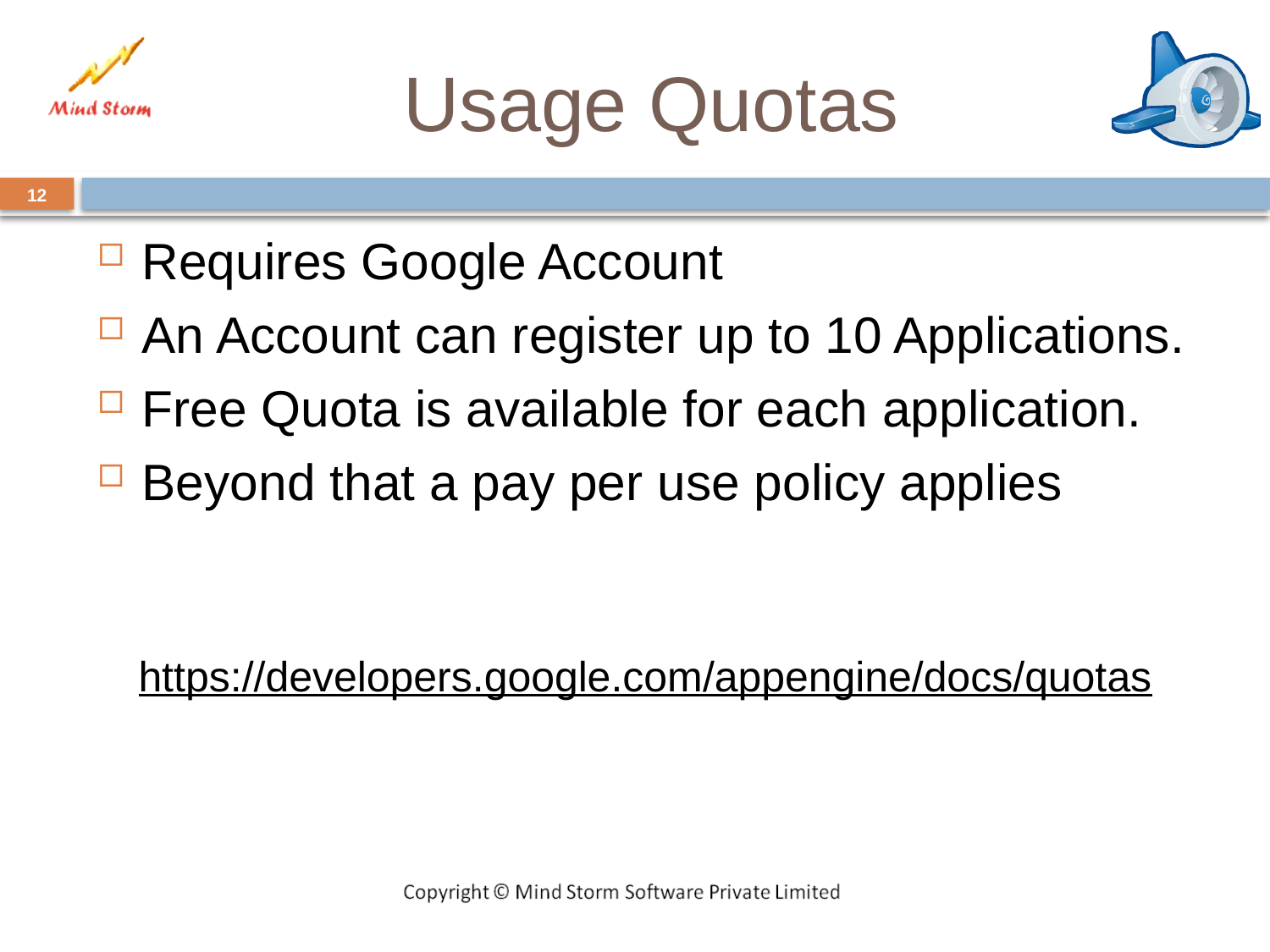

# Usage Quotas
12
Requires Google Account
An Account can register up to 10 Applications.
Free Quota is available for each application.
Beyond that a pay per use policy applies

https://developers.google.com/appengine/docs/quotas